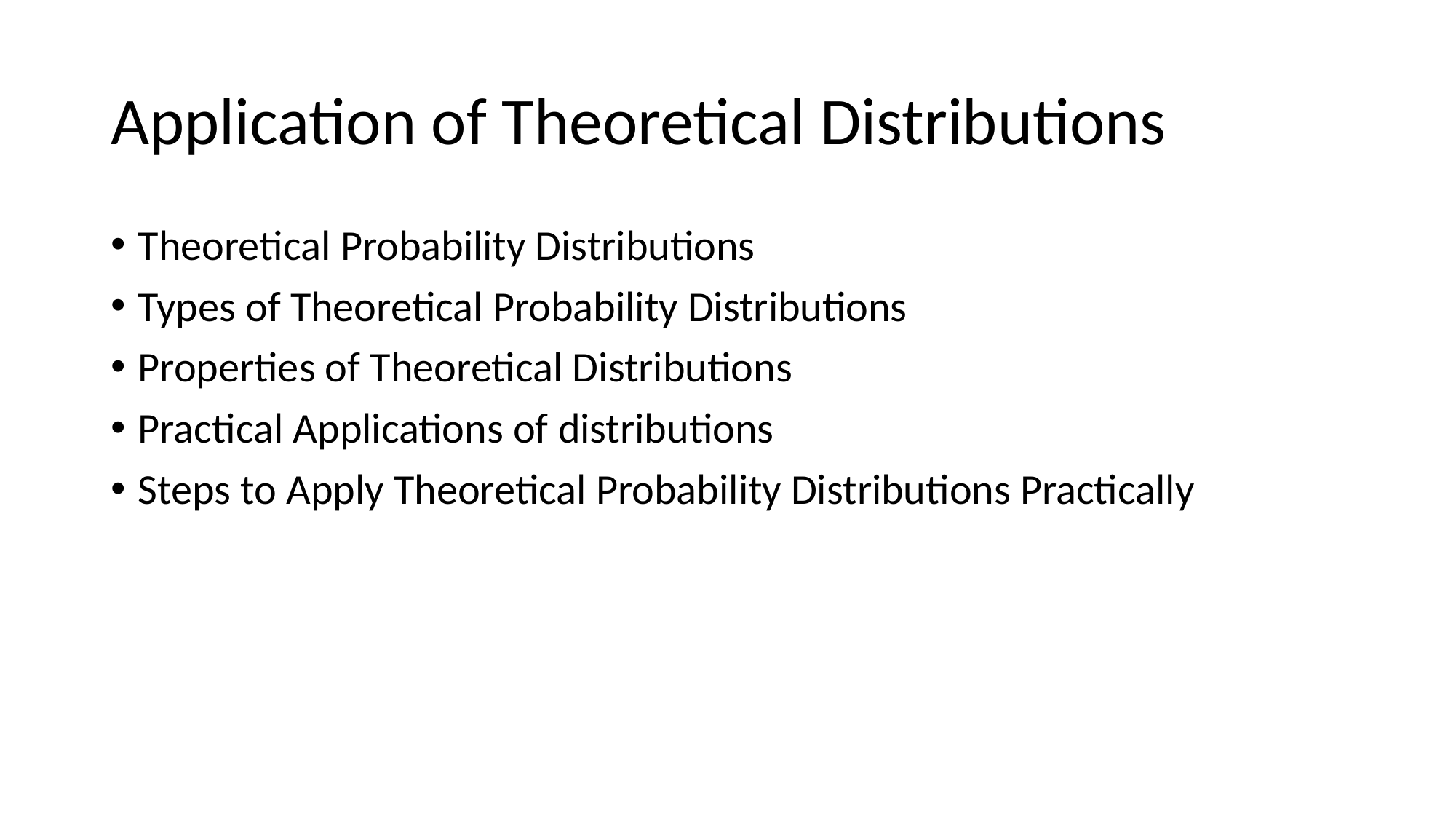

# Application of Theoretical Distributions
Theoretical Probability Distributions
Types of Theoretical Probability Distributions
Properties of Theoretical Distributions
Practical Applications of distributions
Steps to Apply Theoretical Probability Distributions Practically